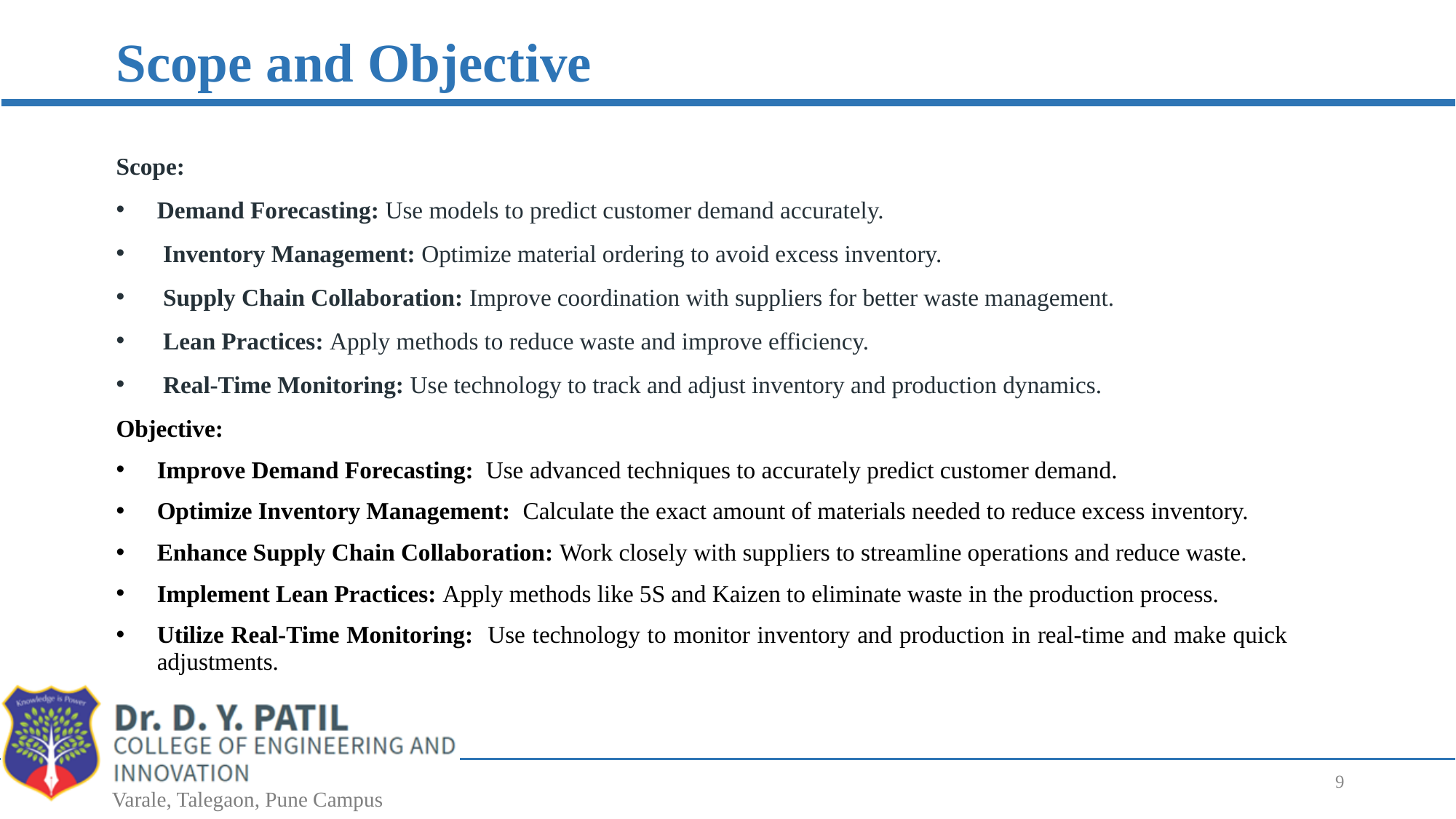

# Scope and Objective
Scope:
Demand Forecasting: Use models to predict customer demand accurately.
 Inventory Management: Optimize material ordering to avoid excess inventory.
 Supply Chain Collaboration: Improve coordination with suppliers for better waste management.
 Lean Practices: Apply methods to reduce waste and improve efficiency.
 Real-Time Monitoring: Use technology to track and adjust inventory and production dynamics.
Objective:
Improve Demand Forecasting:  Use advanced techniques to accurately predict customer demand.
Optimize Inventory Management:  Calculate the exact amount of materials needed to reduce excess inventory.
Enhance Supply Chain Collaboration: Work closely with suppliers to streamline operations and reduce waste.
Implement Lean Practices: Apply methods like 5S and Kaizen to eliminate waste in the production process.
Utilize Real-Time Monitoring:  Use technology to monitor inventory and production in real-time and make quick adjustments.
9